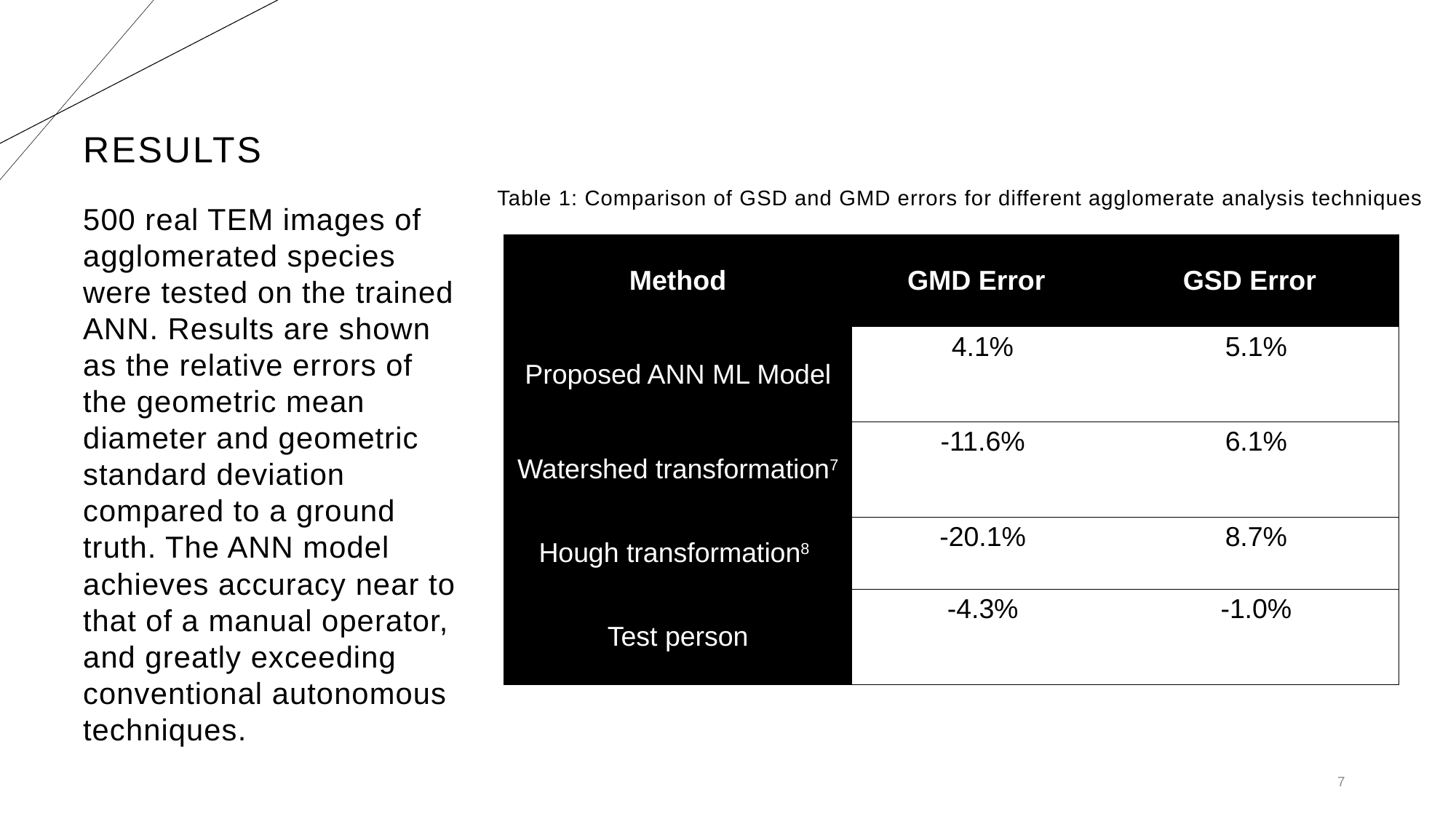

# Results
Table 1: Comparison of GSD and GMD errors for different agglomerate analysis techniques
500 real TEM images of agglomerated species were tested on the trained ANN. Results are shown as the relative errors of the geometric mean diameter and geometric standard deviation compared to a ground truth. The ANN model achieves accuracy near to that of a manual operator, and greatly exceeding conventional autonomous techniques.
| Method | GMD Error | GSD Error |
| --- | --- | --- |
| Proposed ANN ML Model | 4.1% | 5.1% |
| Watershed transformation7 | -11.6% | 6.1% |
| Hough transformation8 | -20.1% | 8.7% |
| Test person | -4.3% | -1.0% |
7